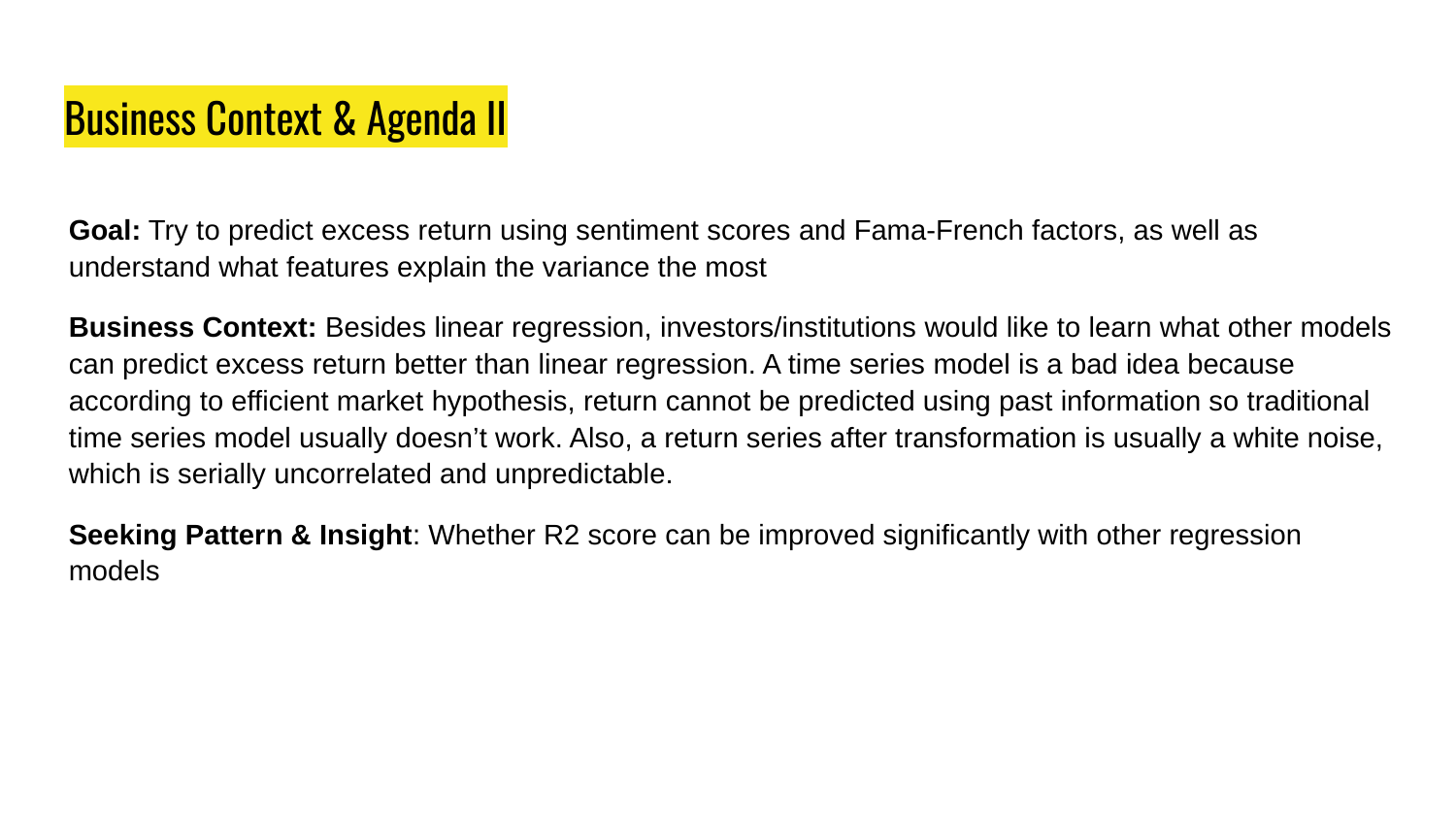

# Business Context & Agenda II
Goal: Try to predict excess return using sentiment scores and Fama-French factors, as well as understand what features explain the variance the most
Business Context: Besides linear regression, investors/institutions would like to learn what other models can predict excess return better than linear regression. A time series model is a bad idea because according to efficient market hypothesis, return cannot be predicted using past information so traditional time series model usually doesn’t work. Also, a return series after transformation is usually a white noise, which is serially uncorrelated and unpredictable.
Seeking Pattern & Insight: Whether R2 score can be improved significantly with other regression models